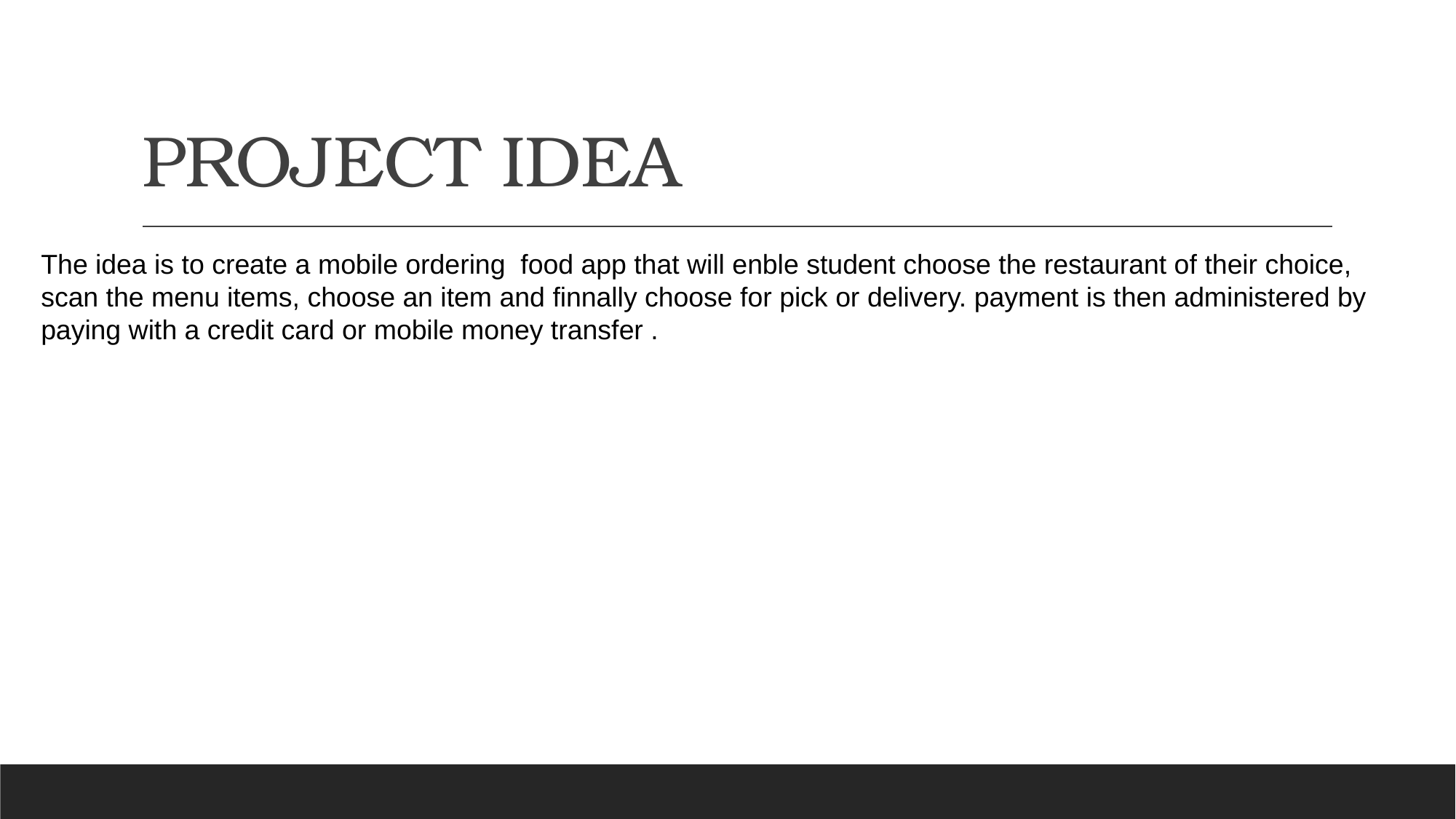

# PROJECT IDEA

The idea is to create a mobile ordering  food app that will enble student choose the restaurant of their choice, scan the menu items, choose an item and finnally choose for pick or delivery. payment is then administered by paying with a credit card or mobile money transfer .